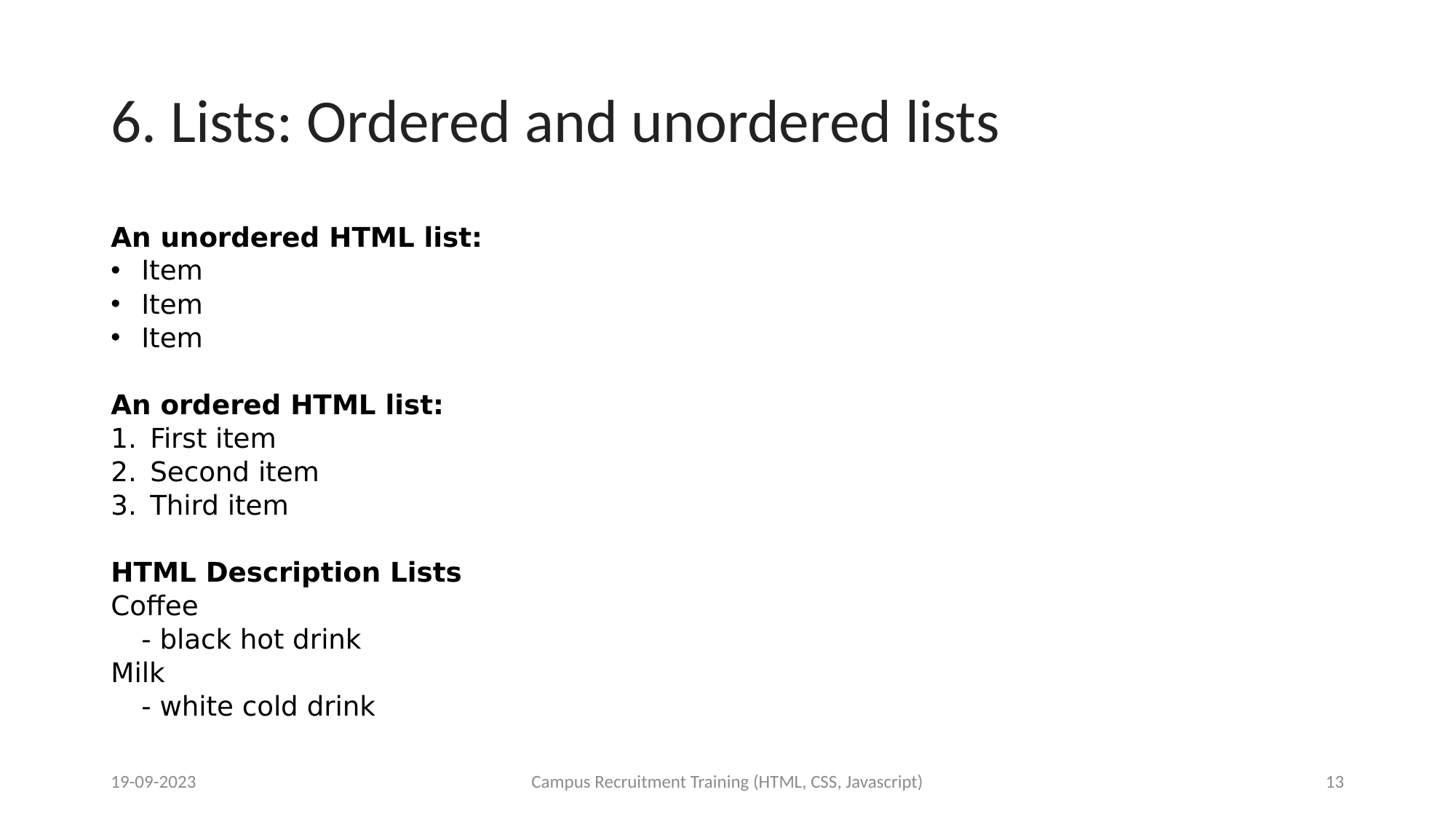

# 6. Lists: Ordered and unordered lists
An unordered HTML list:
Item
Item
Item

An ordered HTML list:
 First item
 Second item
 Third item

HTML Description Lists
Coffee
	- black hot drink
Milk
	- white cold drink

19-09-2023
Campus Recruitment Training (HTML, CSS, Javascript)
13